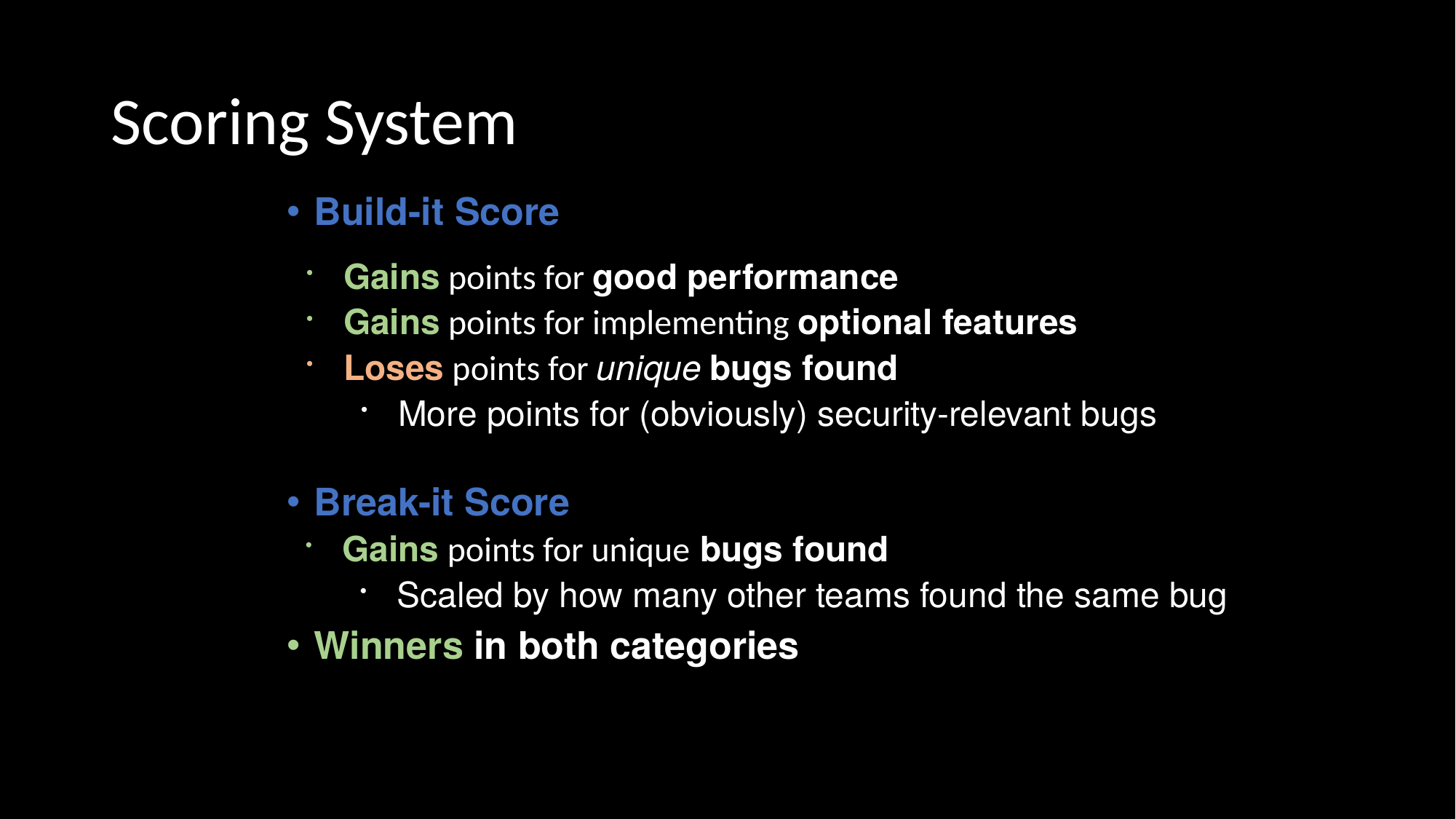

# Scoring System
Build-it Score

Break-it Score

Winners in both categories
Gains points for good performance
Gains points for implementing optional features
Loses points for unique bugs found
More points for (obviously) security-relevant bugs
Build-it Score
Break-it Score
Gains points for unique bugs found
Scaled by how many other teams found the same bug